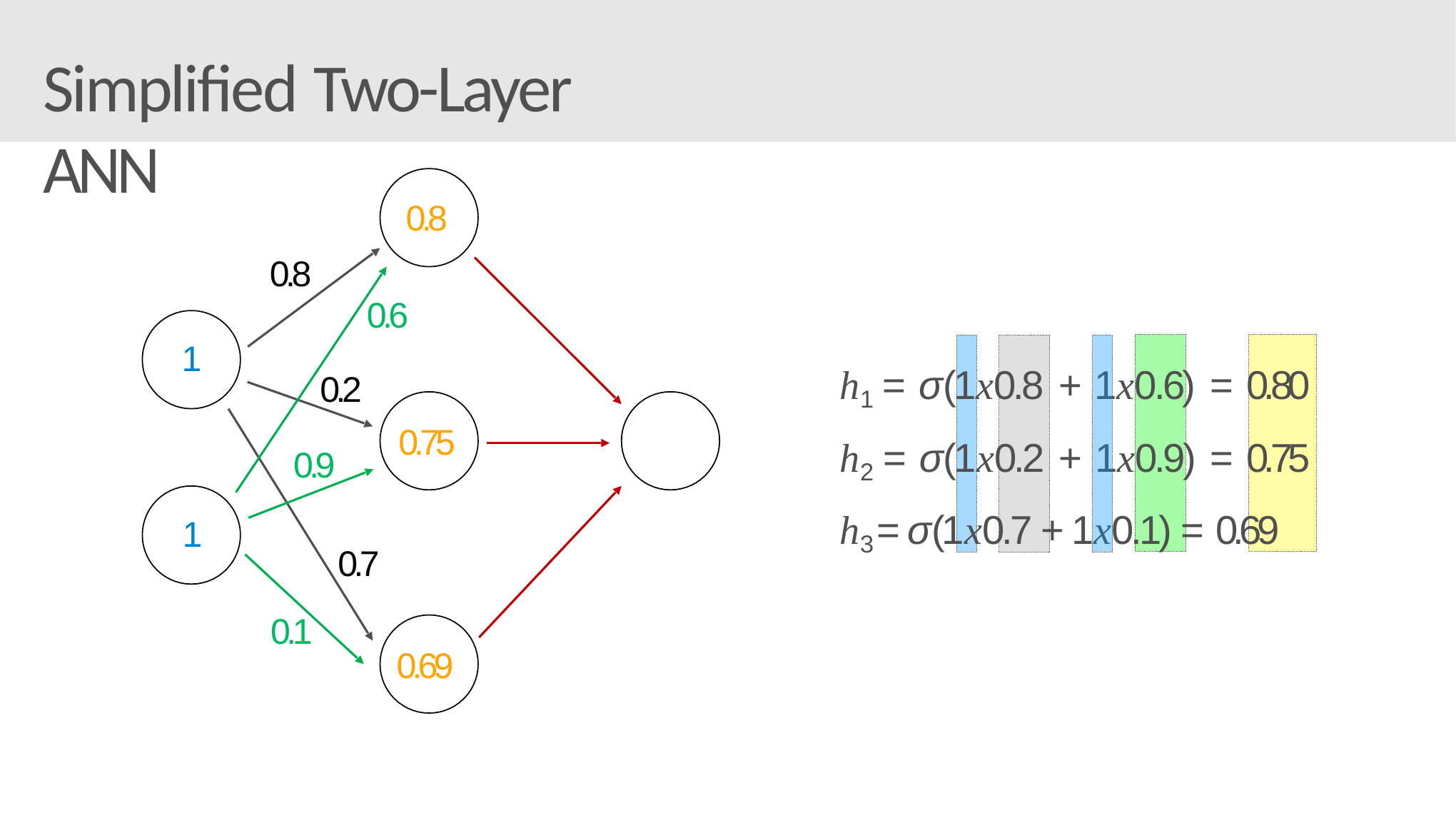

# Simplified Two-Layer ANN

0.8

0.6

0.8

1

h1 = σ(1x0.8 + 1x0.6) = 0.80  h2 = σ(1x0.2 + 1x0.9) = 0.75  h3 = σ(1x0.7 + 1x0.1) = 0.69
0.2
0.9

0.7
0.1

0.75

1

0.69